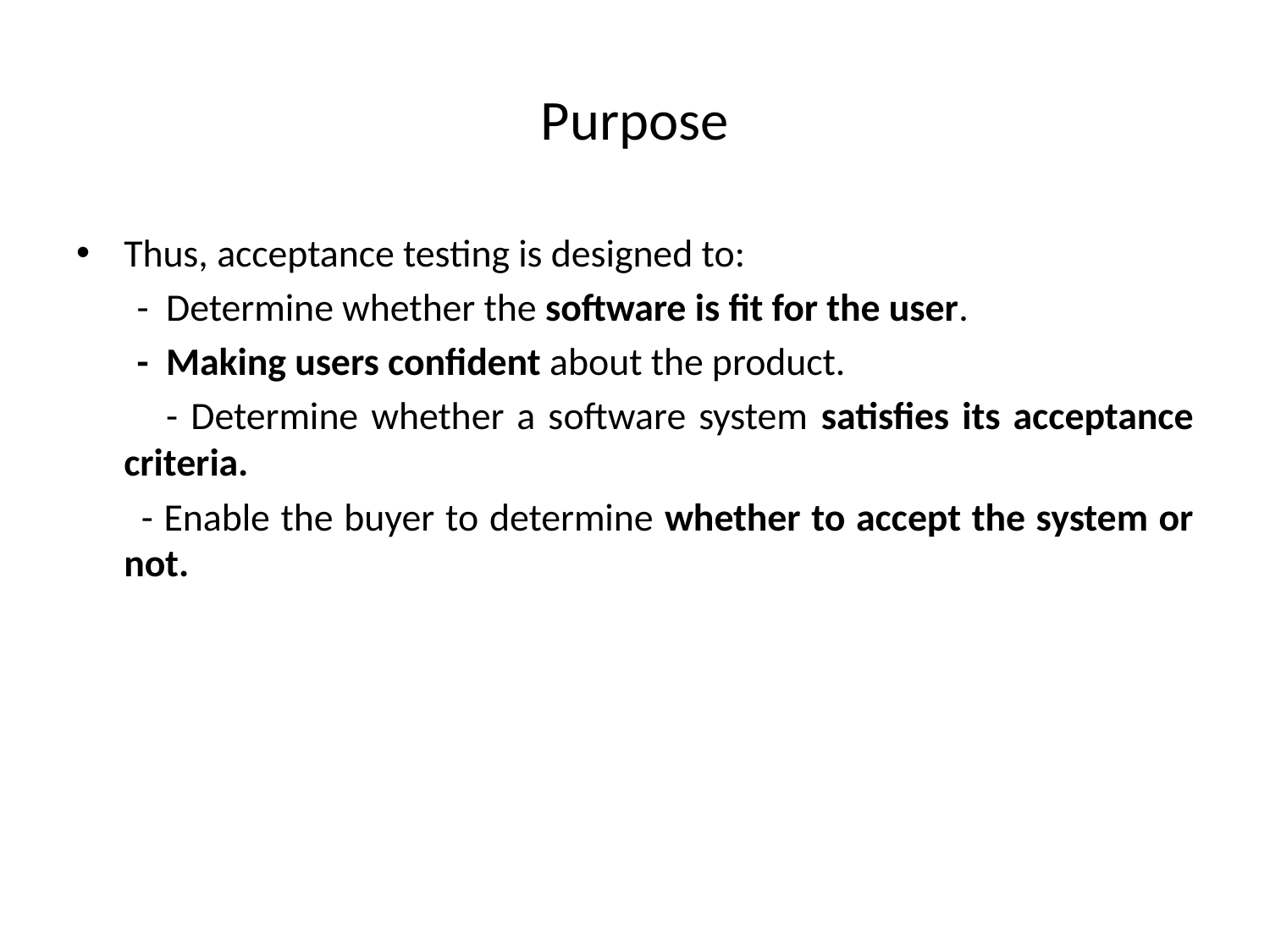

# Purpose
Thus, acceptance testing is designed to:
       -  Determine whether the software is fit for the user.
       -  Making users confident about the product.
       - Determine whether a software system satisfies its acceptance criteria.
      - Enable the buyer to determine whether to accept the system or not.